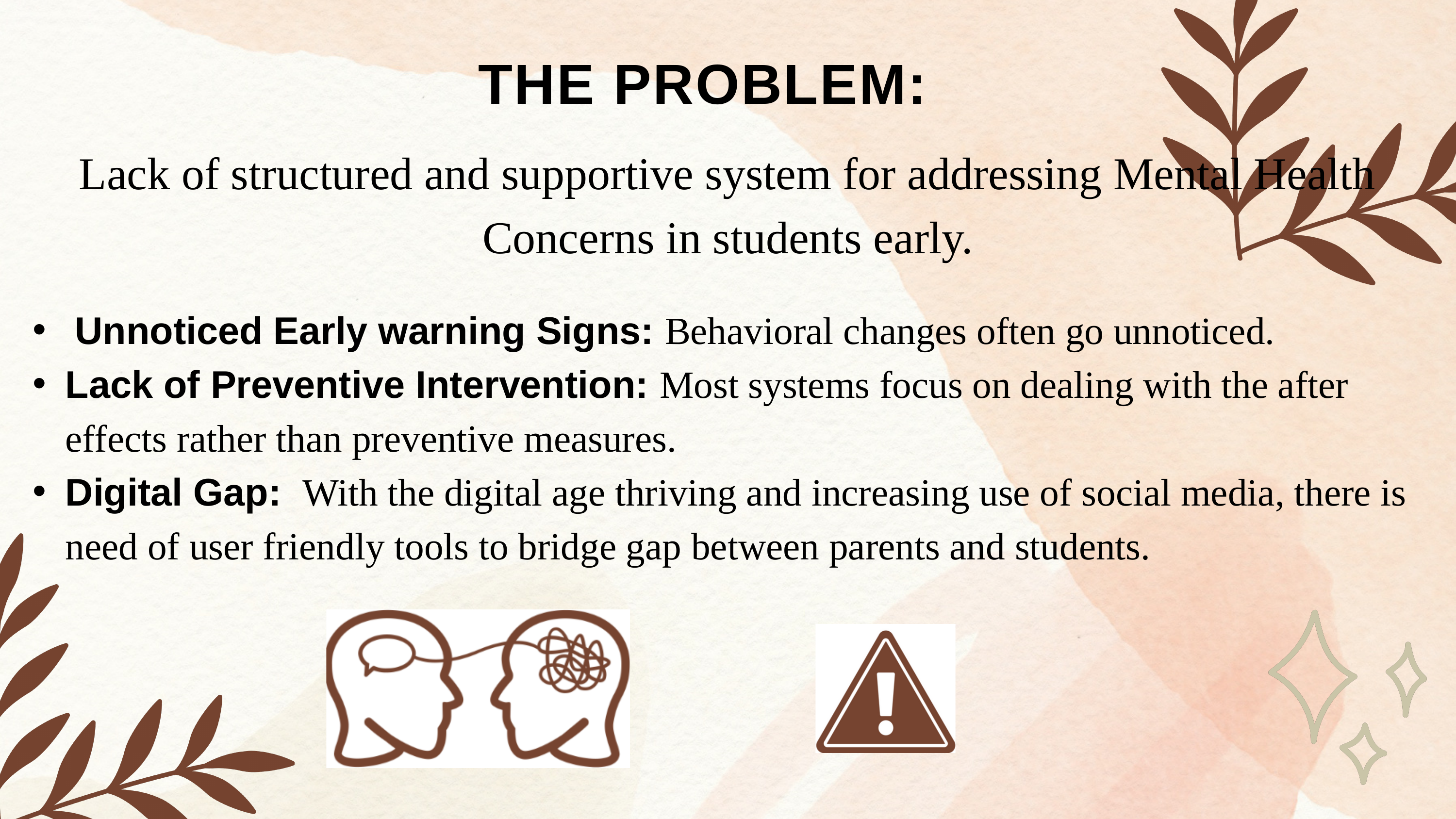

THE PROBLEM:
Lack of structured and supportive system for addressing Mental Health Concerns in students early.

 Unnoticed Early warning Signs: Behavioral changes often go unnoticed.
Lack of Preventive Intervention: Most systems focus on dealing with the after effects rather than preventive measures.
Digital Gap:  With the digital age thriving and increasing use of social media, there is need of user friendly tools to bridge gap between parents and students.